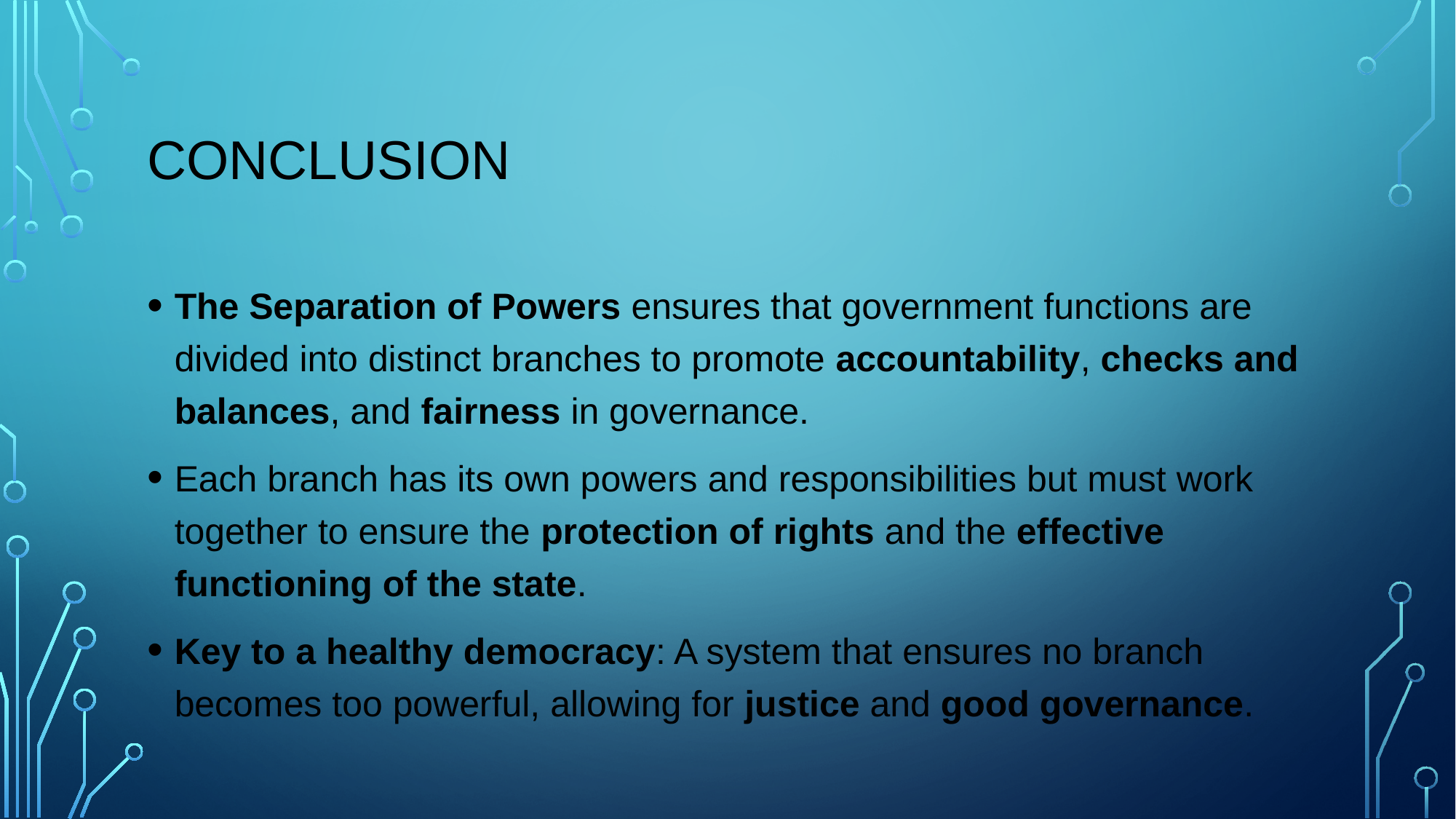

# Conclusion
The Separation of Powers ensures that government functions are divided into distinct branches to promote accountability, checks and balances, and fairness in governance.
Each branch has its own powers and responsibilities but must work together to ensure the protection of rights and the effective functioning of the state.
Key to a healthy democracy: A system that ensures no branch becomes too powerful, allowing for justice and good governance.